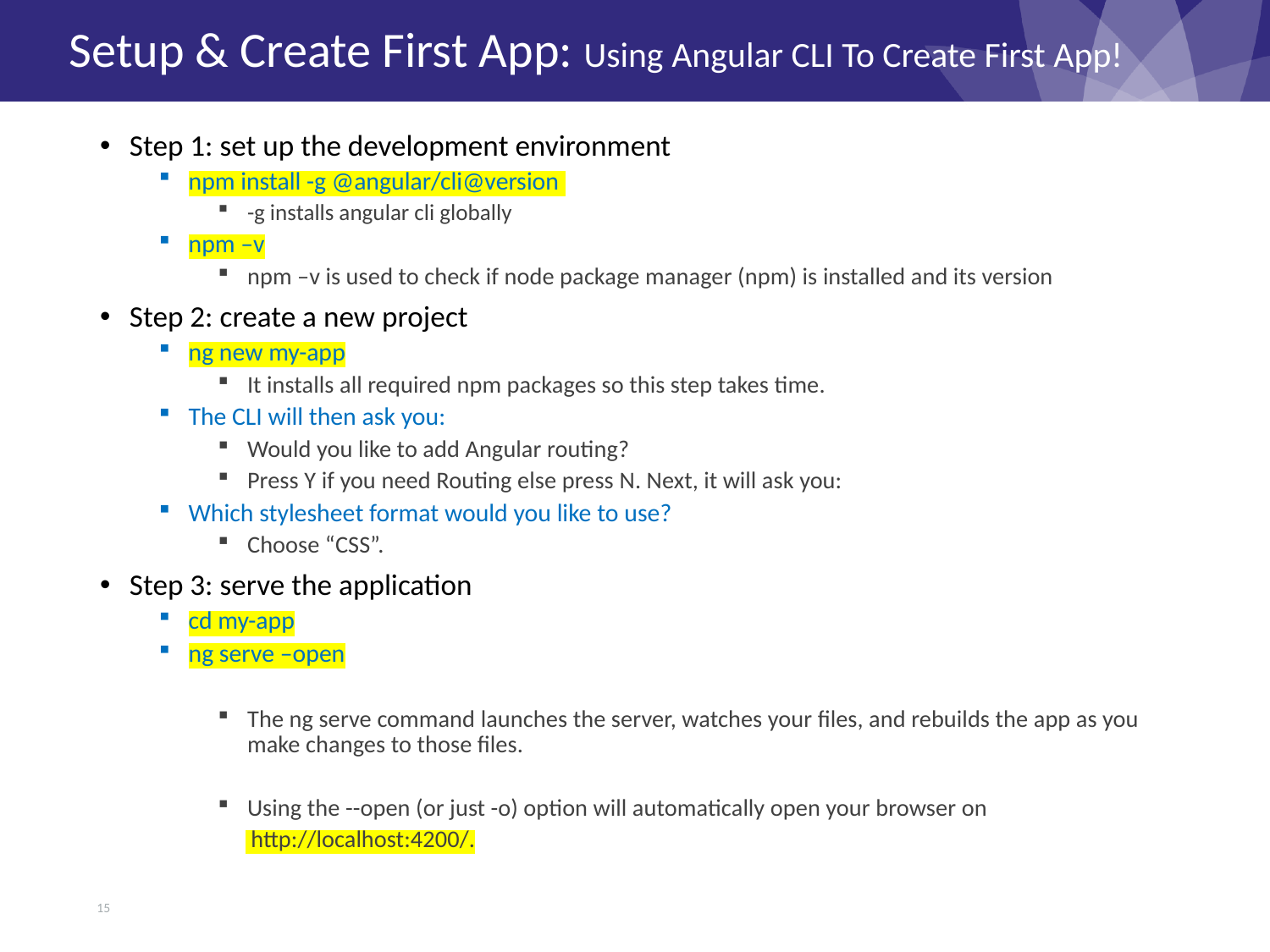

# Setup & Create First App: Using Angular CLI To Create First App!
Step 1: set up the development environment
npm install -g @angular/cli@version
-g installs angular cli globally
npm –v
npm –v is used to check if node package manager (npm) is installed and its version
Step 2: create a new project
ng new my-app
It installs all required npm packages so this step takes time.
The CLI will then ask you:
Would you like to add Angular routing?
Press Y if you need Routing else press N. Next, it will ask you:
Which stylesheet format would you like to use?
Choose “CSS”.
Step 3: serve the application
cd my-app
ng serve –open

The ng serve command launches the server, watches your files, and rebuilds the app as you make changes to those files.

Using the --open (or just -o) option will automatically open your browser on
      http://localhost:4200/.